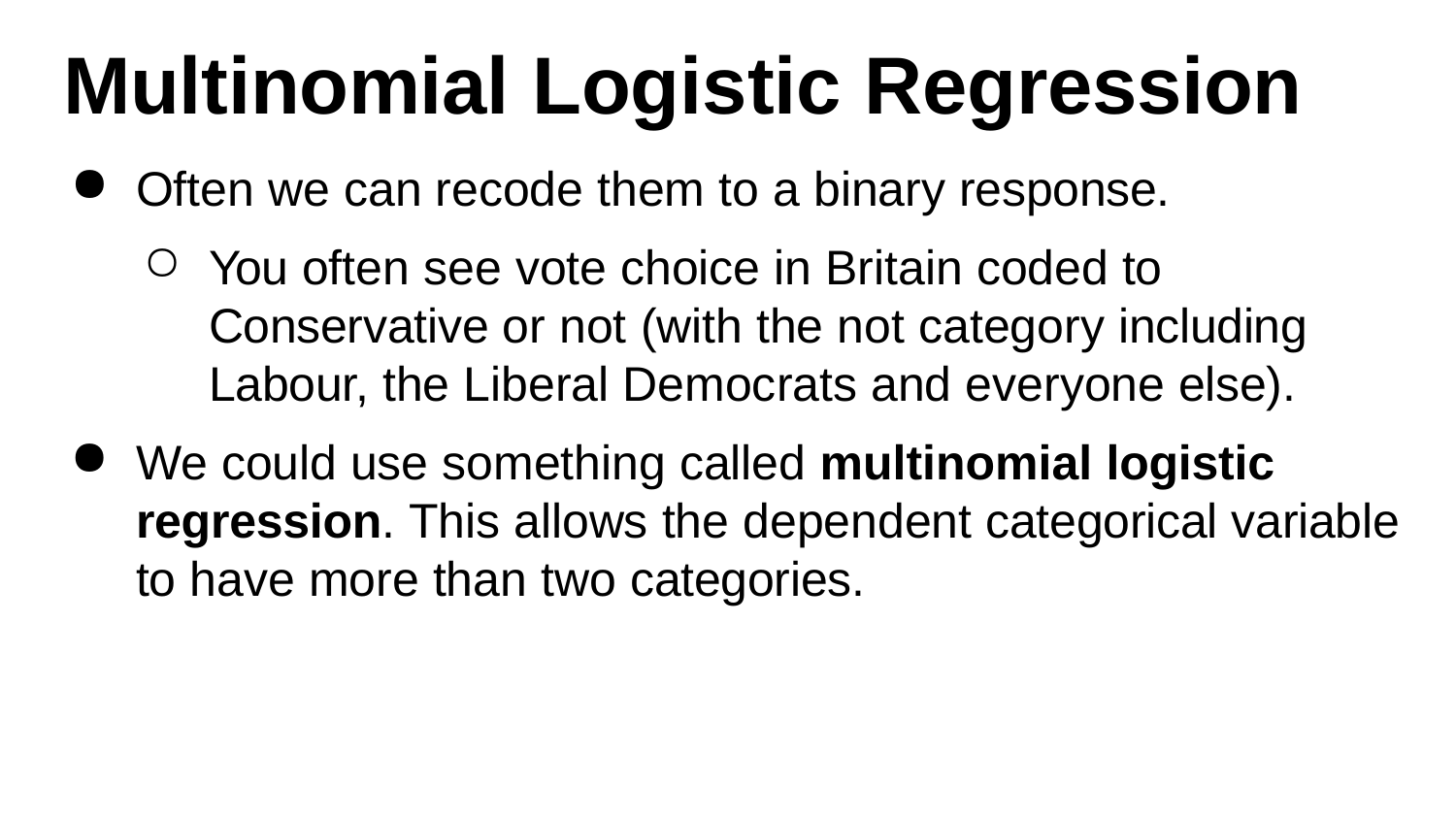

# Multinomial Logistic Regression
Often we can recode them to a binary response.
You often see vote choice in Britain coded to Conservative or not (with the not category including Labour, the Liberal Democrats and everyone else).
We could use something called multinomial logistic regression. This allows the dependent categorical variable to have more than two categories.